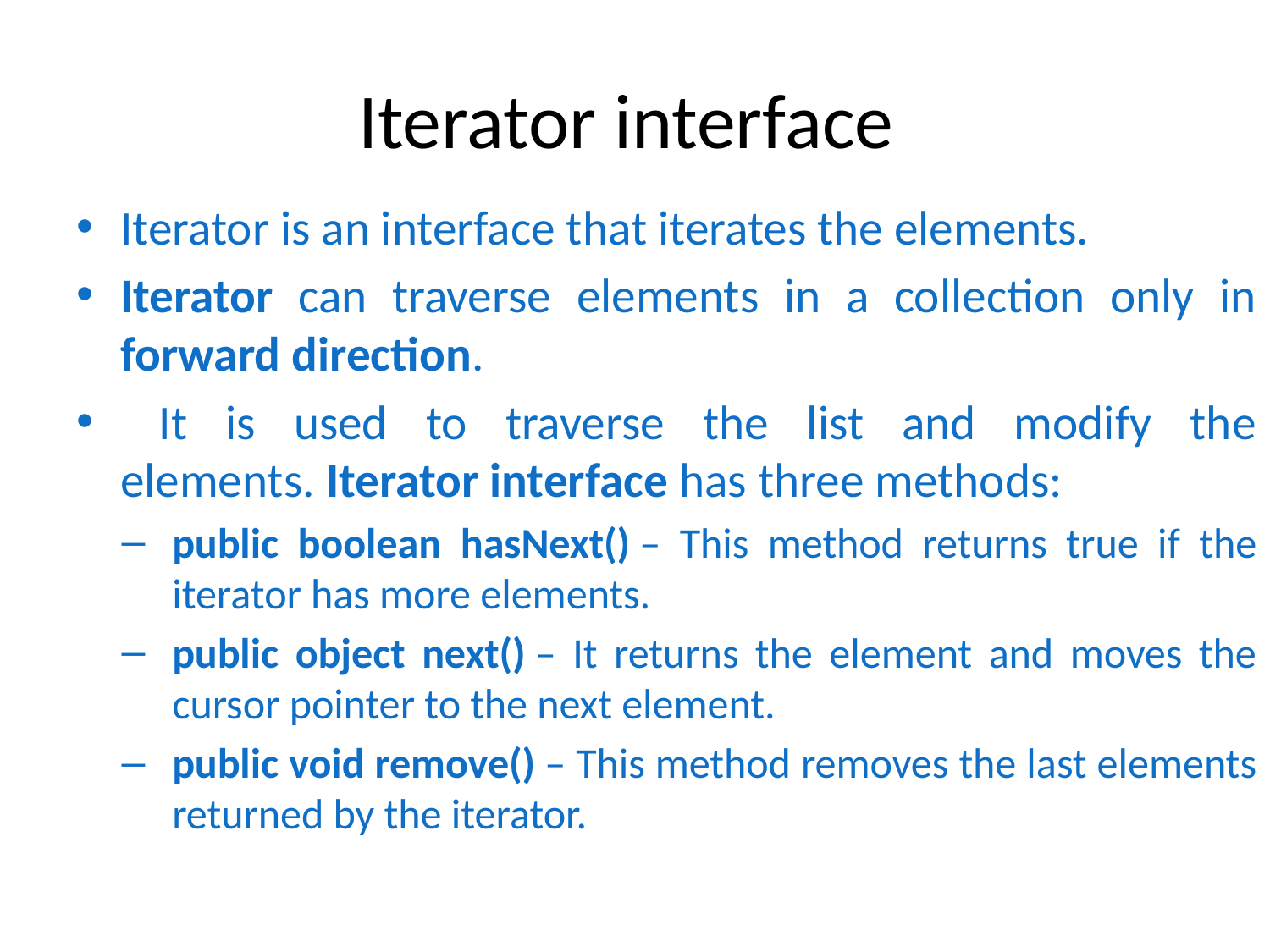

# Iterator interface
Iterator is an interface that iterates the elements.
Iterator can traverse elements in a collection only in forward direction.
 It is used to traverse the list and modify the elements. Iterator interface has three methods:
public boolean hasNext() – This method returns true if the iterator has more elements.
public object next() – It returns the element and moves the cursor pointer to the next element.
public void remove() – This method removes the last elements returned by the iterator.